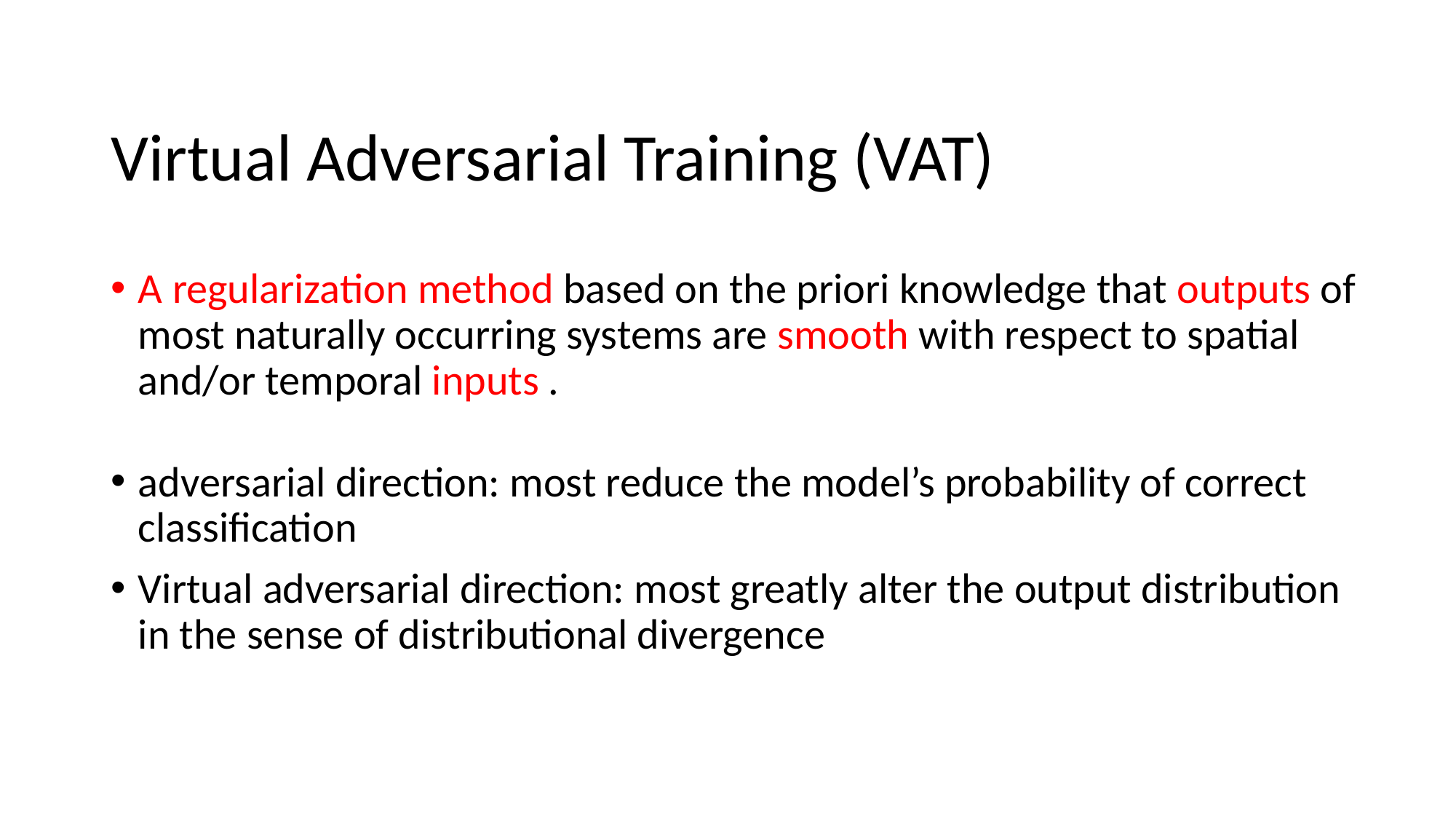

# Virtual Adversarial Training (VAT)
A regularization method based on the priori knowledge that outputs of most naturally occurring systems are smooth with respect to spatial and/or temporal inputs .
adversarial direction: most reduce the model’s probability of correct classification
Virtual adversarial direction: most greatly alter the output distribution in the sense of distributional divergence